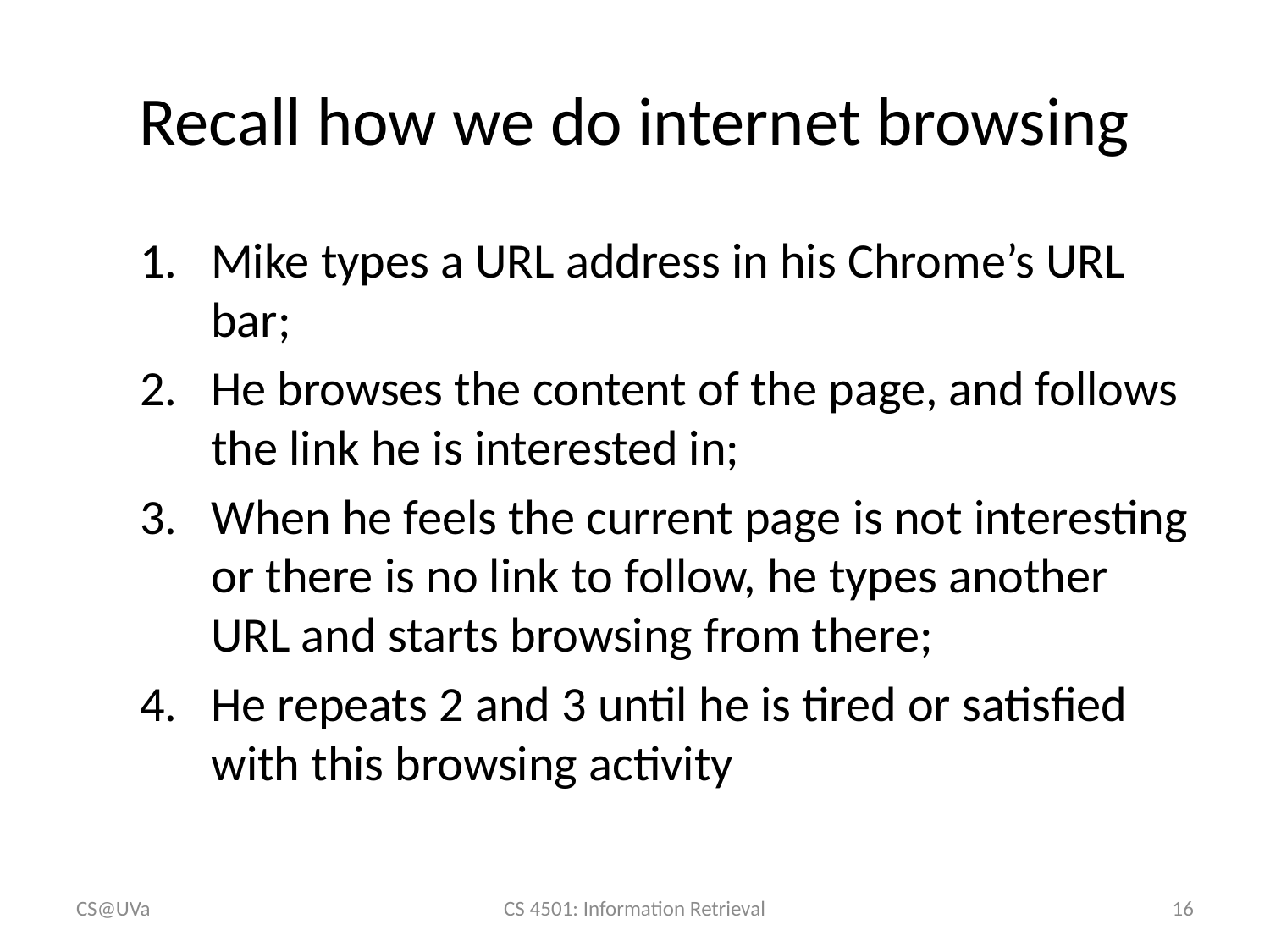

# Recall how we do internet browsing
Mike types a URL address in his Chrome’s URL bar;
He browses the content of the page, and follows the link he is interested in;
When he feels the current page is not interesting or there is no link to follow, he types another URL and starts browsing from there;
He repeats 2 and 3 until he is tired or satisfied with this browsing activity
CS@UVa
CS 4501: Information Retrieval
16